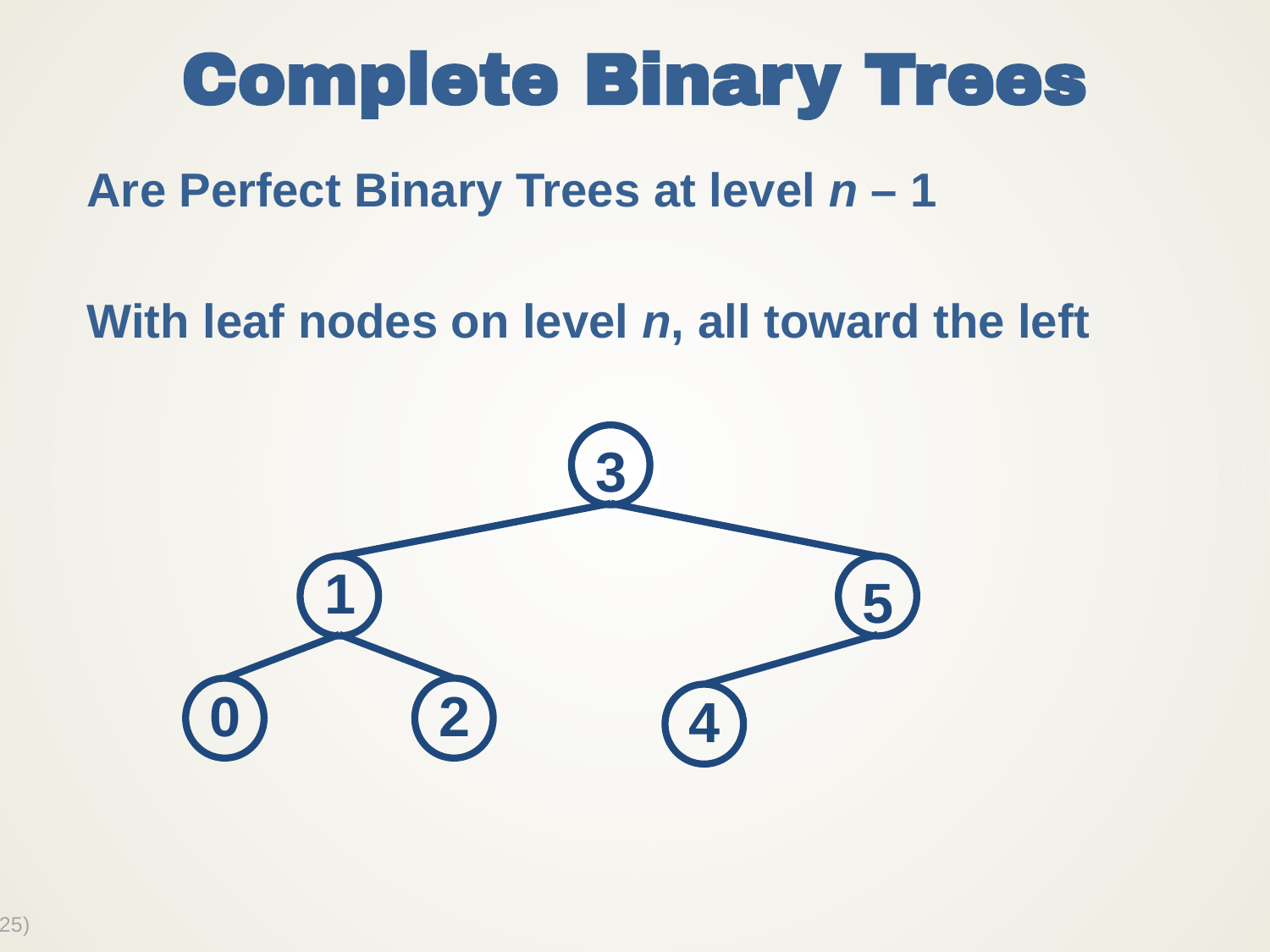

# Complete Binary Trees
Are Perfect Binary Trees at level n – 1

With leaf nodes on level n, all toward the left
3
1
5
0
2
4